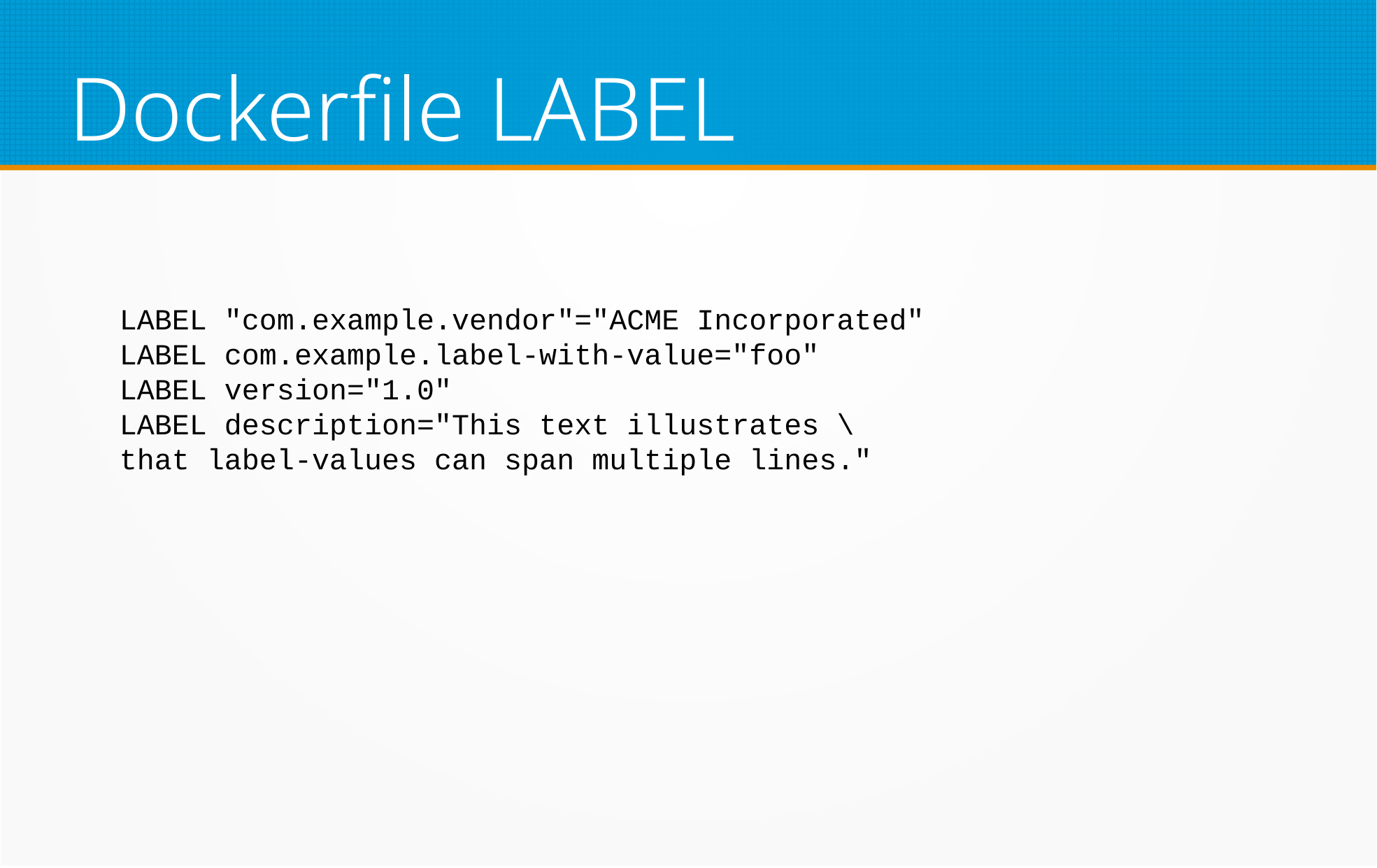

Dockerfile LABEL

LABEL "com.example.vendor"="ACME Incorporated"
LABEL com.example.label-with-value="foo"
LABEL version="1.0"
LABEL description="This text illustrates \
that label-values can span multiple lines."